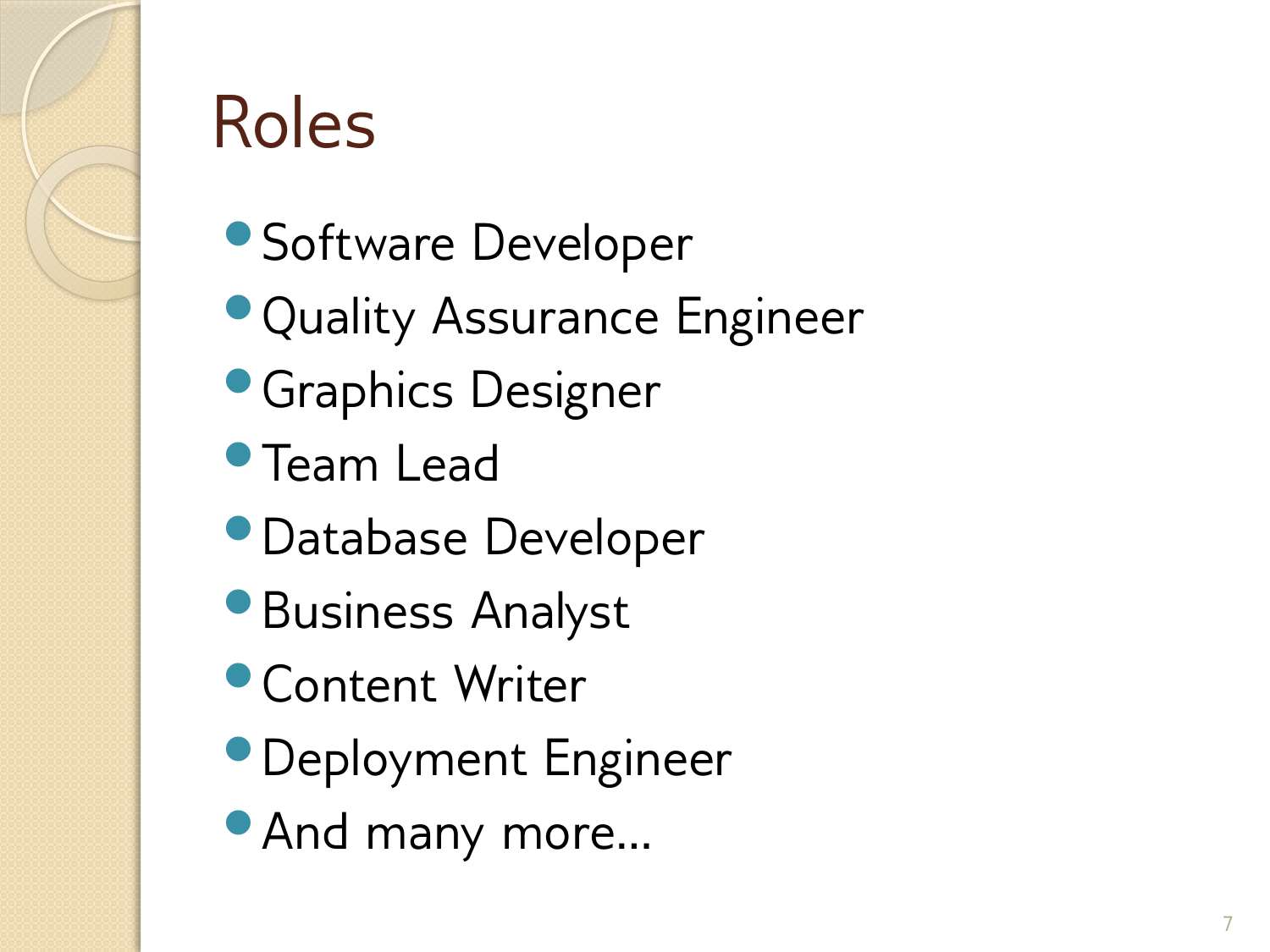

# Roles
Software Developer
Quality Assurance Engineer
Graphics Designer
Team Lead
Database Developer
Business Analyst
Content Writer
Deployment Engineer
And many more…

7